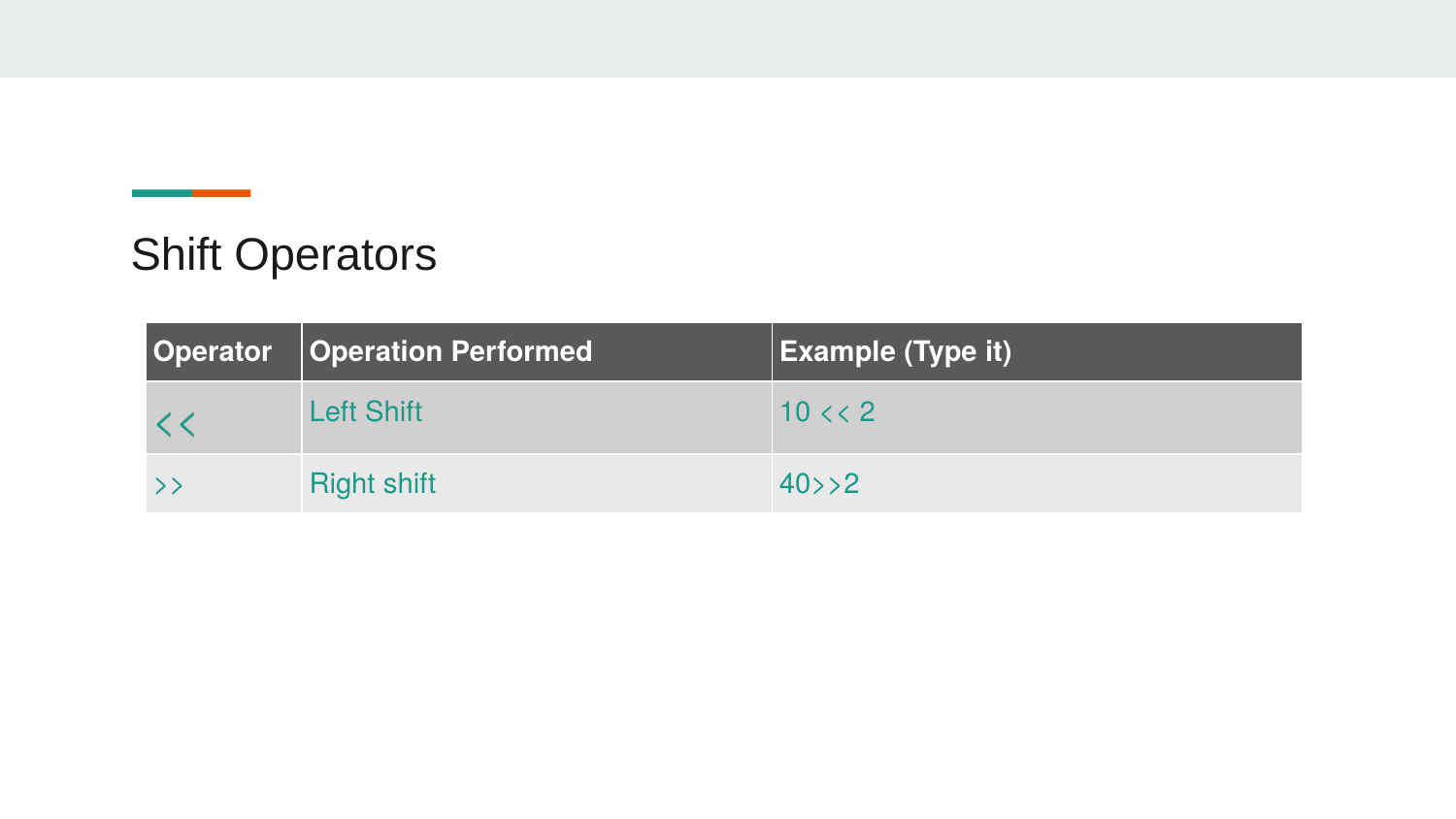

# Shift Operators
| Operator | Operation Performed | Example (Type it) |
| --- | --- | --- |
| << | Left Shift | 10 << 2 |
| >> | Right shift | 40>>2 |